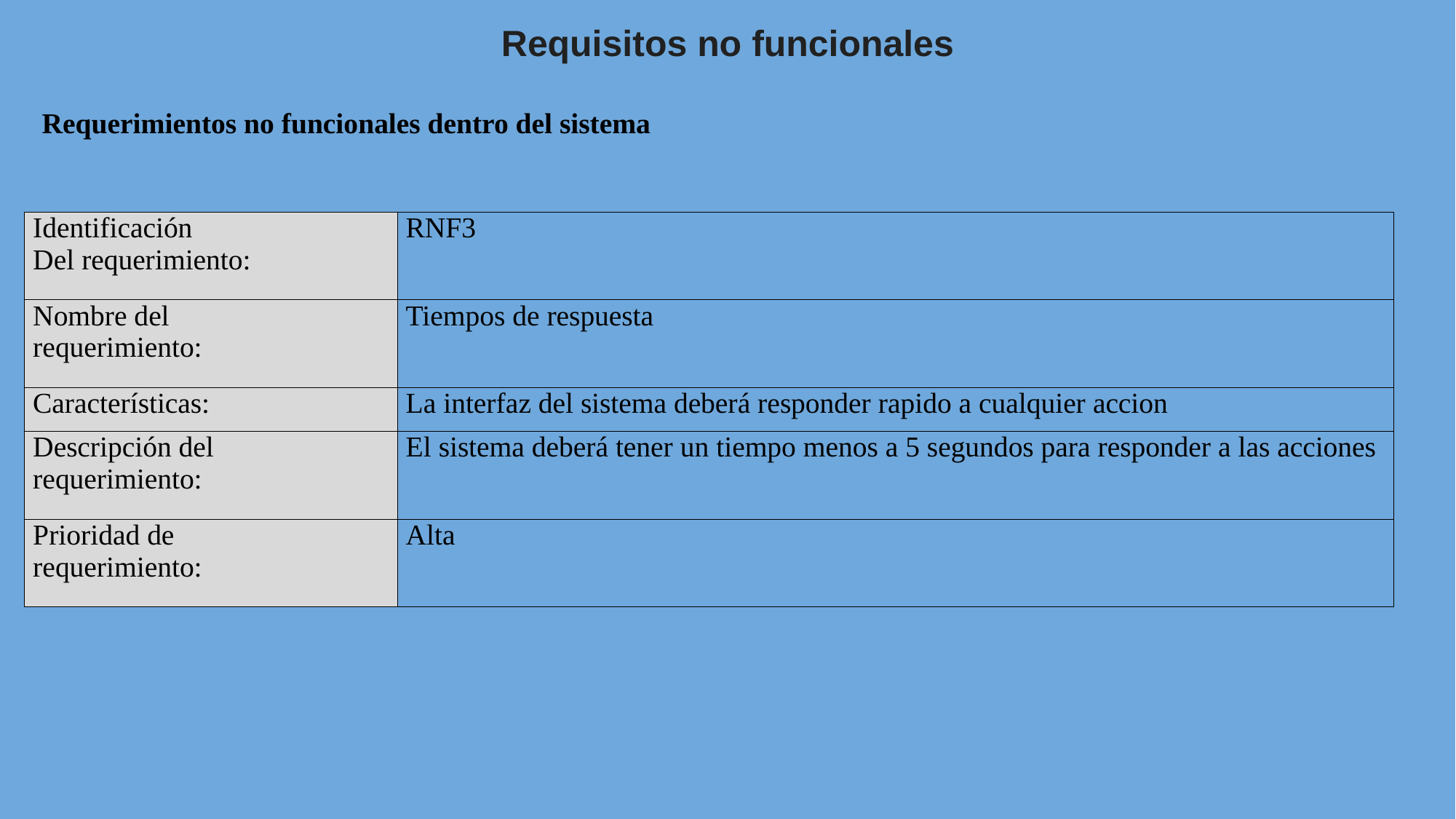

# Requisitos no funcionales
Requerimientos no funcionales dentro del sistema
| Identificación Del requerimiento: | RNF3 |
| --- | --- |
| Nombre del requerimiento: | Tiempos de respuesta |
| Características: | La interfaz del sistema deberá responder rapido a cualquier accion |
| Descripción del requerimiento: | El sistema deberá tener un tiempo menos a 5 segundos para responder a las acciones |
| Prioridad de requerimiento: | Alta |